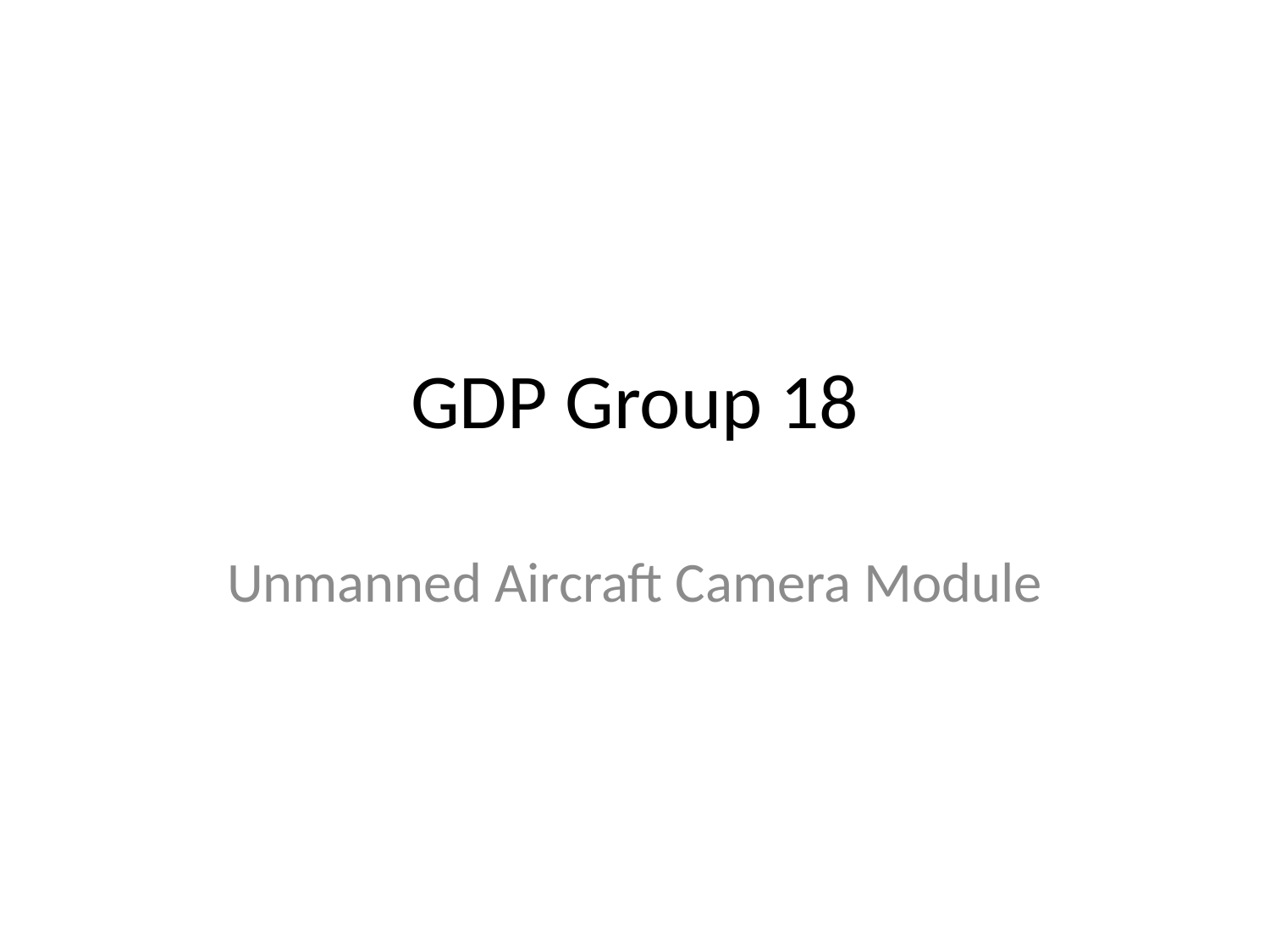

# GDP Group 18
Unmanned Aircraft Camera Module